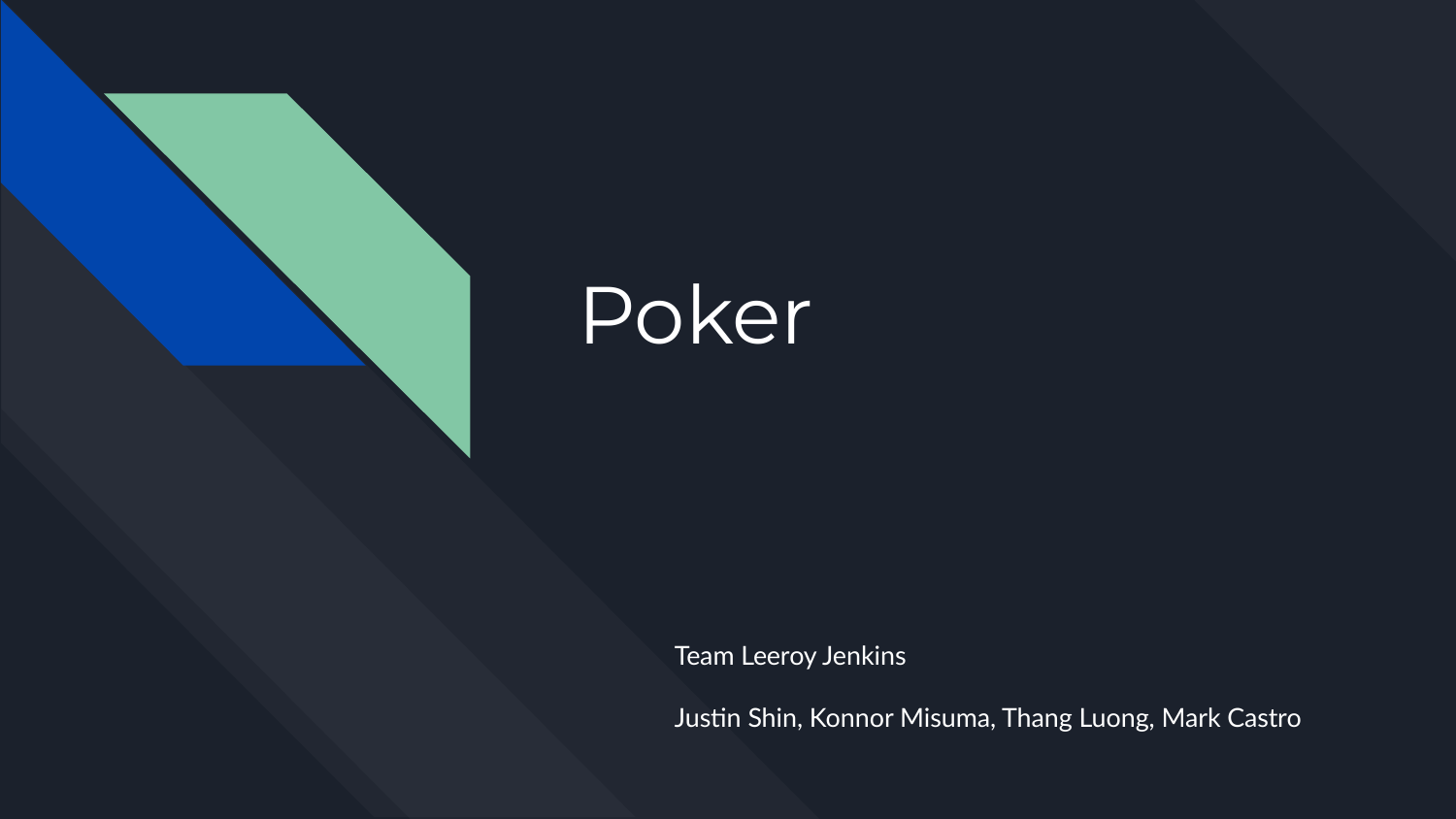

# Poker
Team Leeroy Jenkins

Justin Shin, Konnor Misuma, Thang Luong, Mark Castro